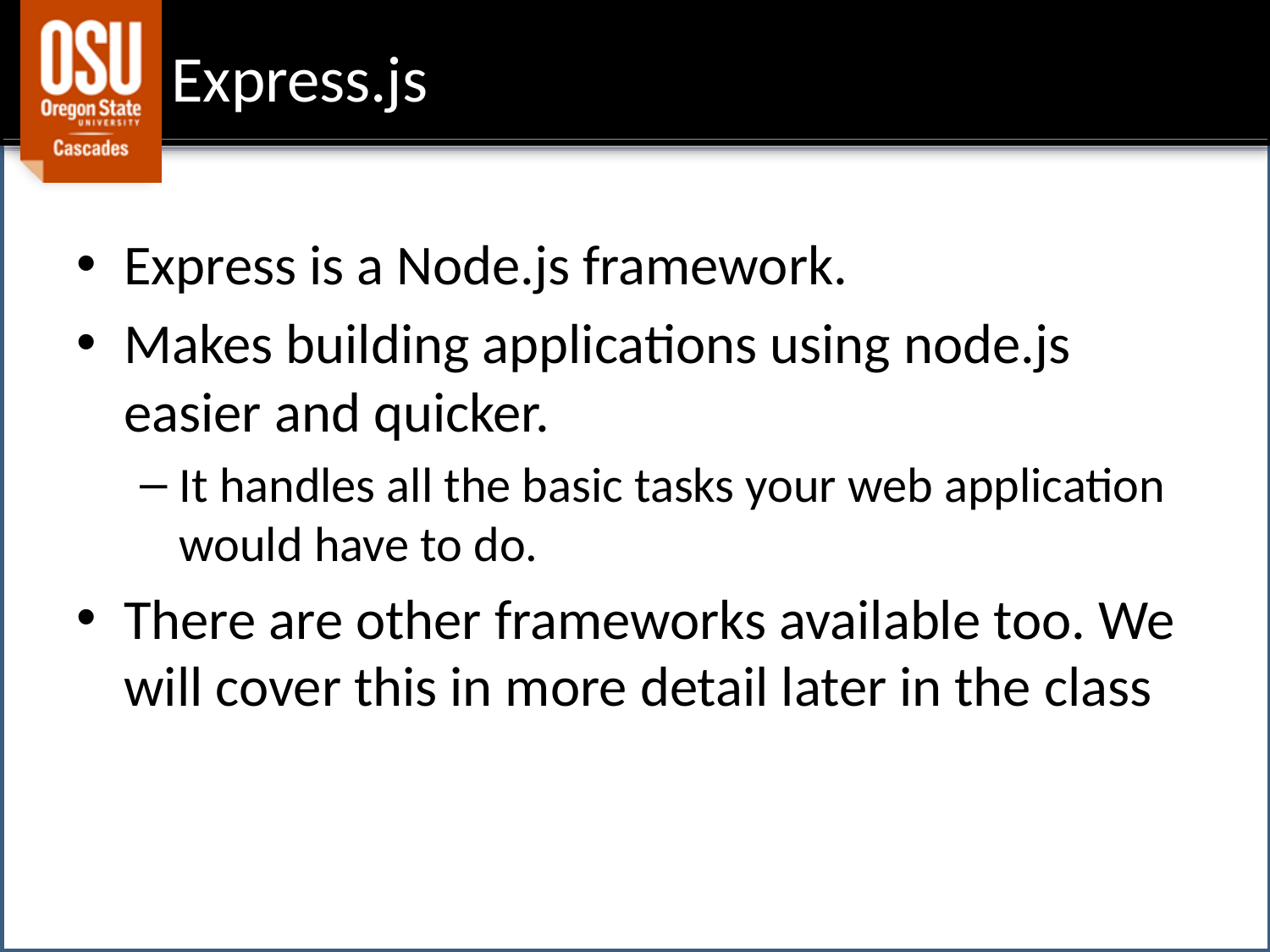

# Express.js
Express is a Node.js framework.
Makes building applications using node.js easier and quicker.
It handles all the basic tasks your web application would have to do.
There are other frameworks available too. We will cover this in more detail later in the class